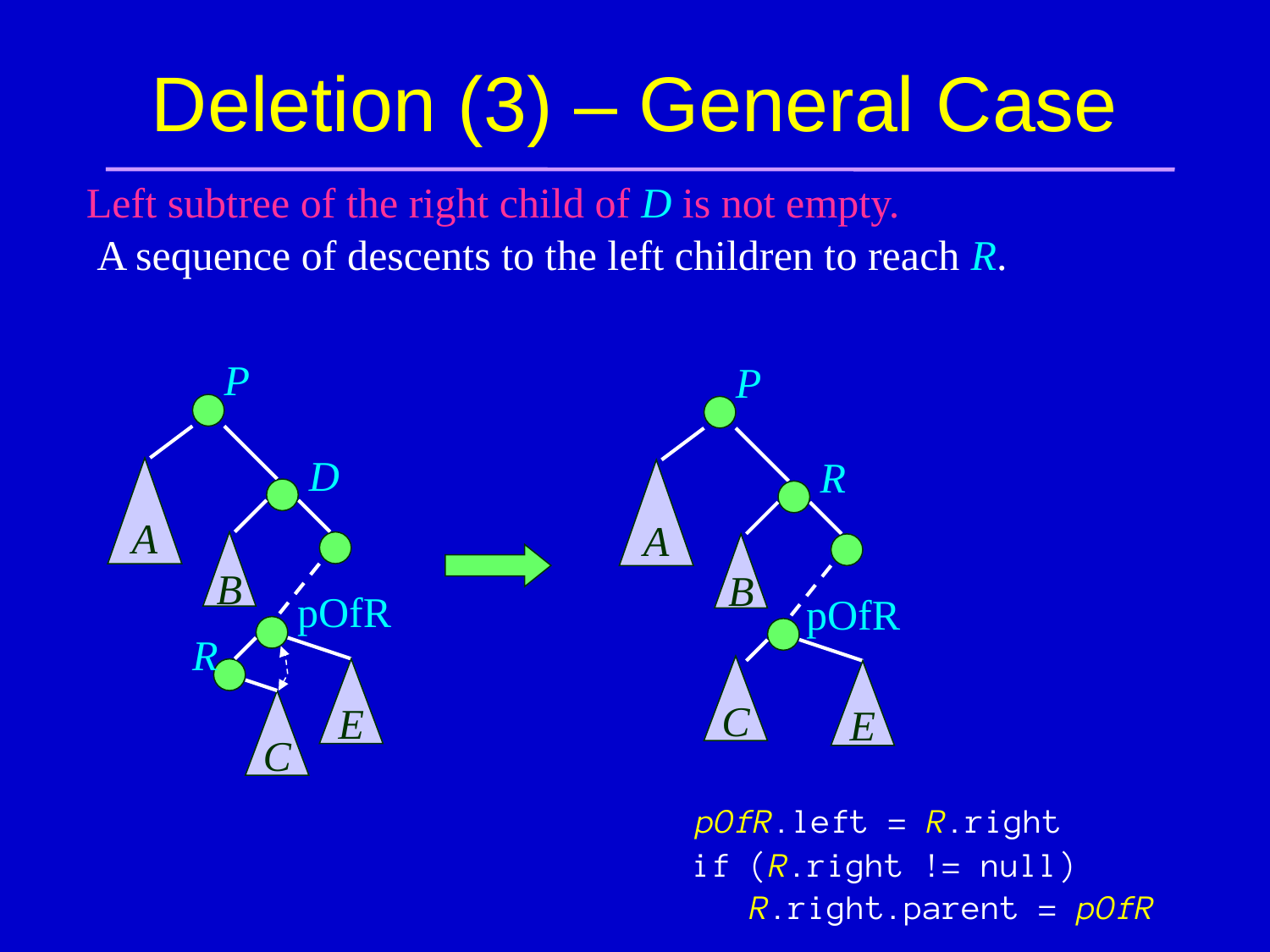

# Deletion (3) – General Case

Left subtree of the right child of D is not empty.
A sequence of descents to the left children to reach R.
P

A

R

E

C
D
B

P

R
A

B

C
E
pOfR

pOfR

 pOfR.left = R.right
 if (R.right != null)
    R.right.parent = pOfR